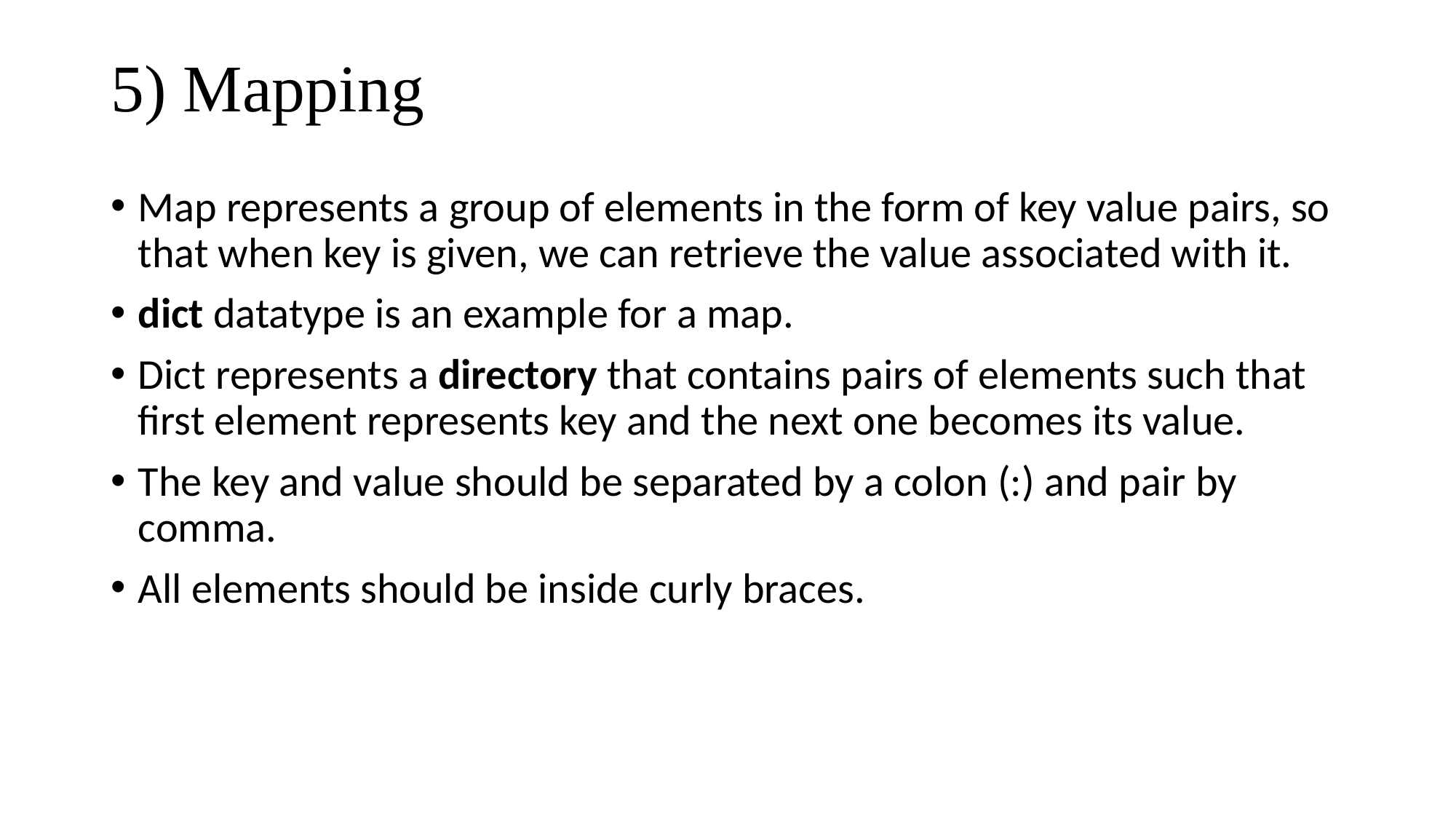

# 5) Mapping
Map represents a group of elements in the form of key value pairs, so that when key is given, we can retrieve the value associated with it.
dict datatype is an example for a map.
Dict represents a directory that contains pairs of elements such that first element represents key and the next one becomes its value.
The key and value should be separated by a colon (:) and pair by comma.
All elements should be inside curly braces.